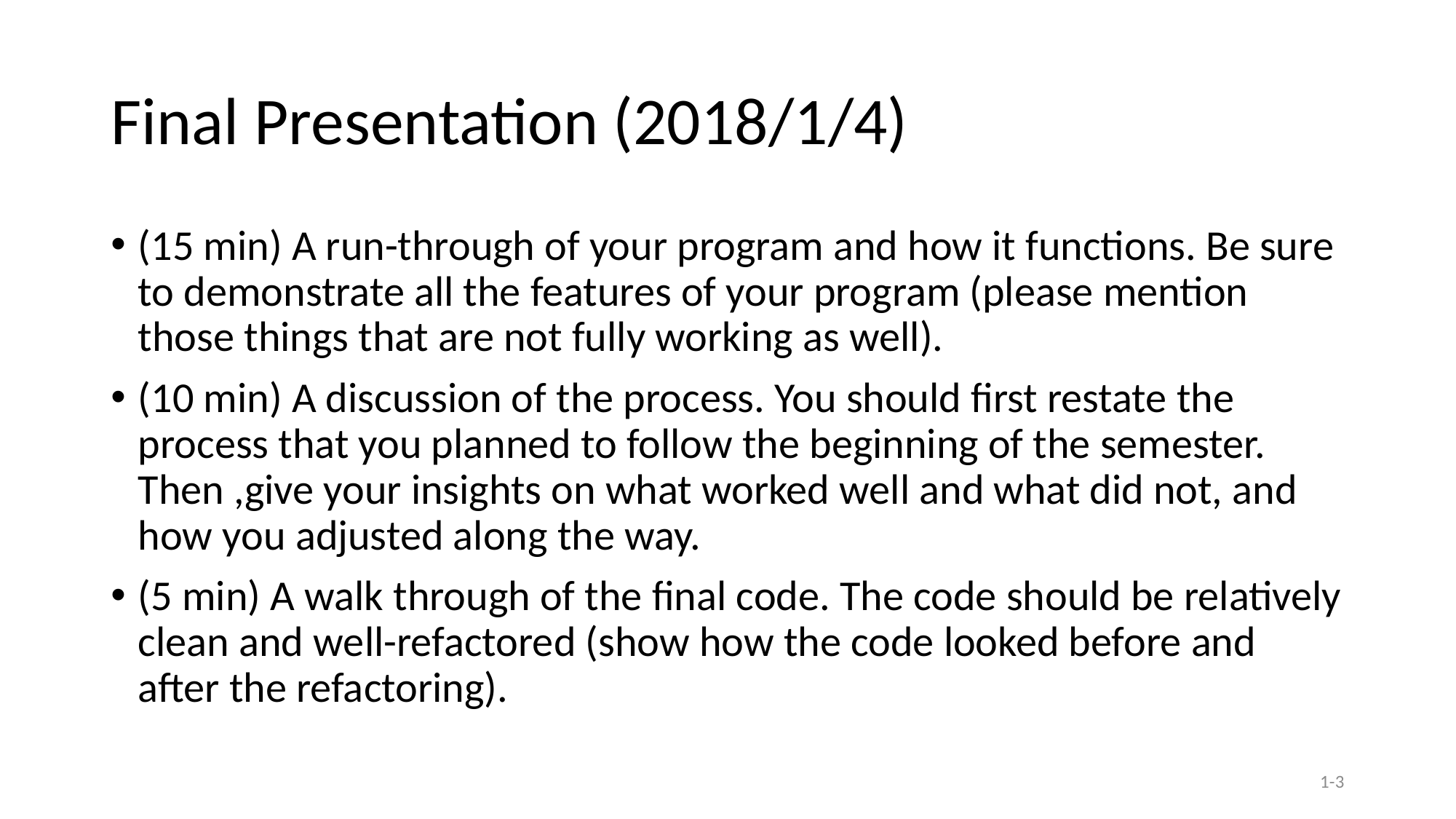

# Final Presentation (2018/1/4)
(15 min) A run-through of your program and how it functions. Be sure to demonstrate all the features of your program (please mention those things that are not fully working as well).
(10 min) A discussion of the process. You should first restate the process that you planned to follow the beginning of the semester. Then ,give your insights on what worked well and what did not, and how you adjusted along the way.
(5 min) A walk through of the final code. The code should be relatively clean and well-refactored (show how the code looked before and after the refactoring).

1-3